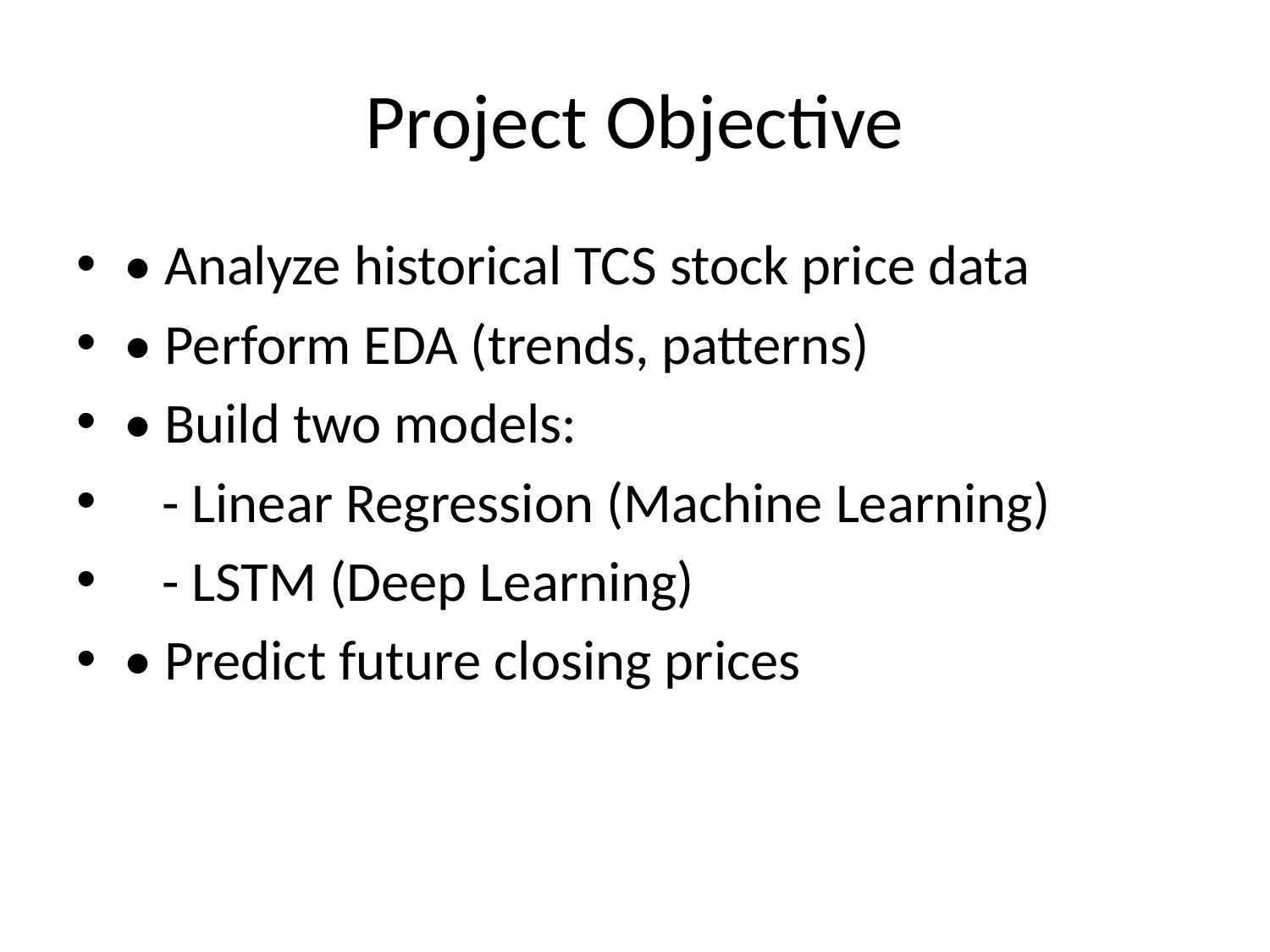

# Project Objective
• Analyze historical TCS stock price data
• Perform EDA (trends, patterns)
• Build two models:
   - Linear Regression (Machine Learning)
   - LSTM (Deep Learning)
• Predict future closing prices